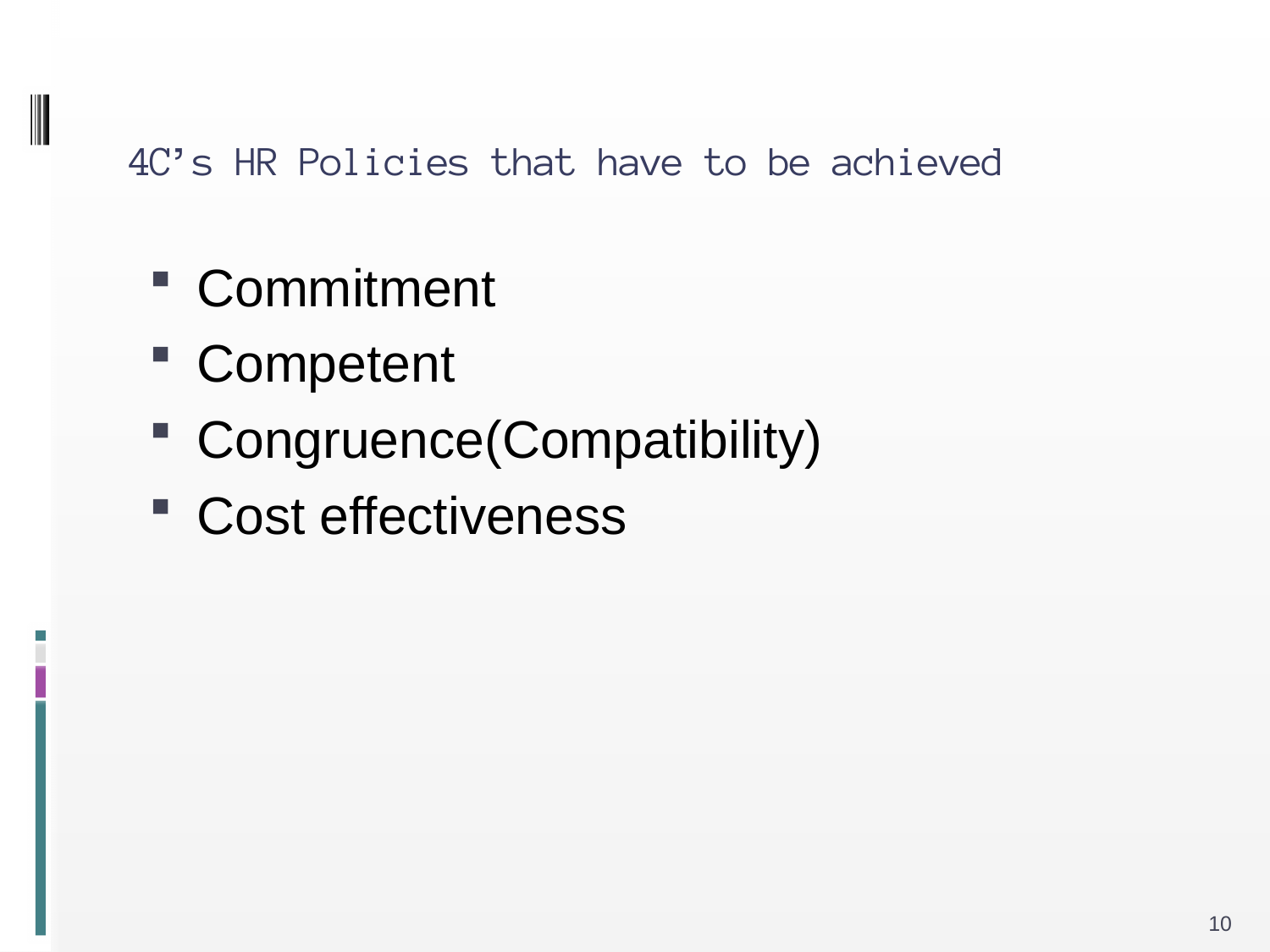

# 4C’s HR Policies that have to be achieved
Commitment
Competent
Congruence(Compatibility)
Cost effectiveness

10